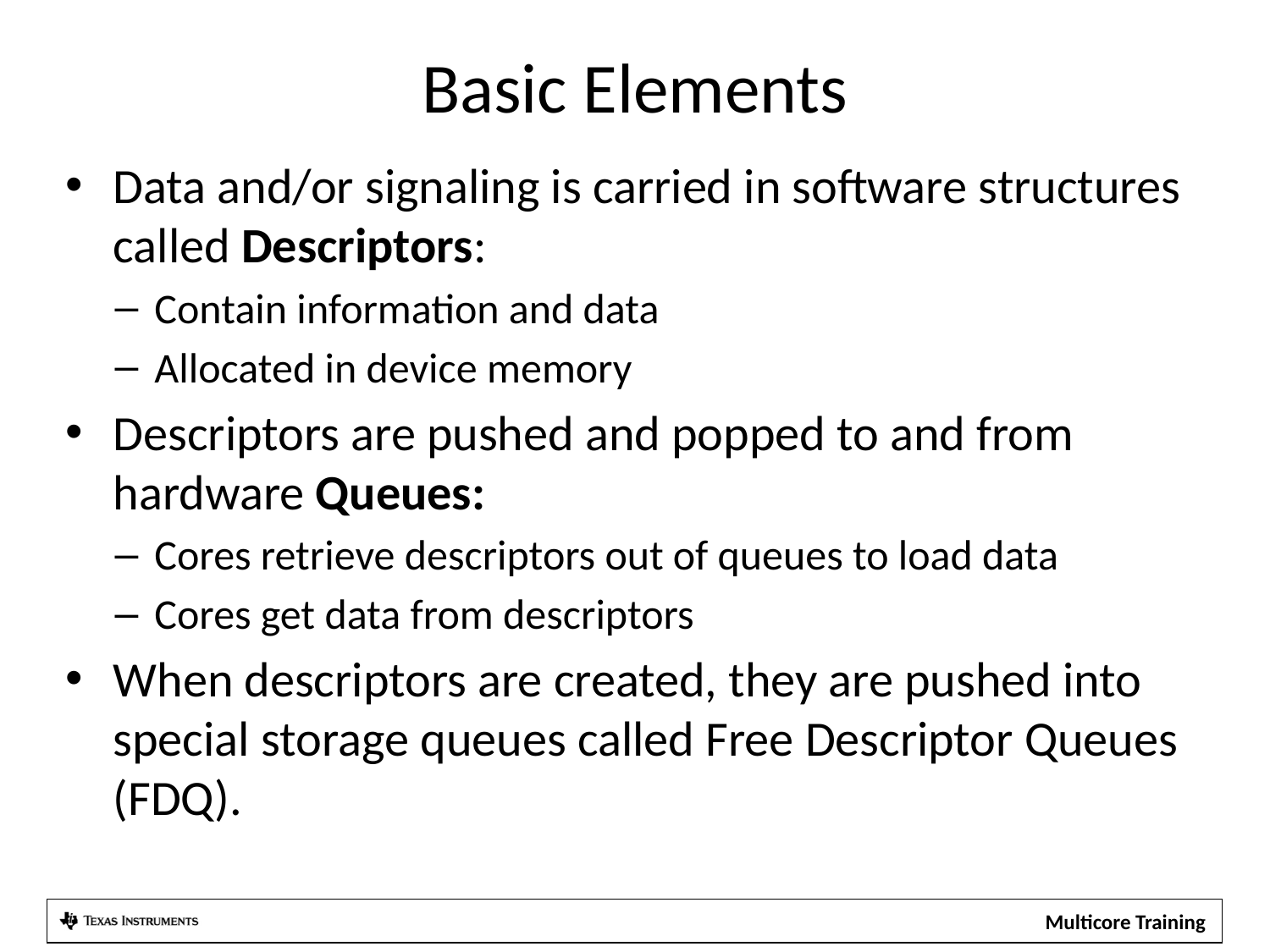

# Basic Elements
Data and/or signaling is carried in software structures called Descriptors:
Contain information and data
Allocated in device memory
Descriptors are pushed and popped to and from hardware Queues:
Cores retrieve descriptors out of queues to load data
Cores get data from descriptors
When descriptors are created, they are pushed into special storage queues called Free Descriptor Queues (FDQ).